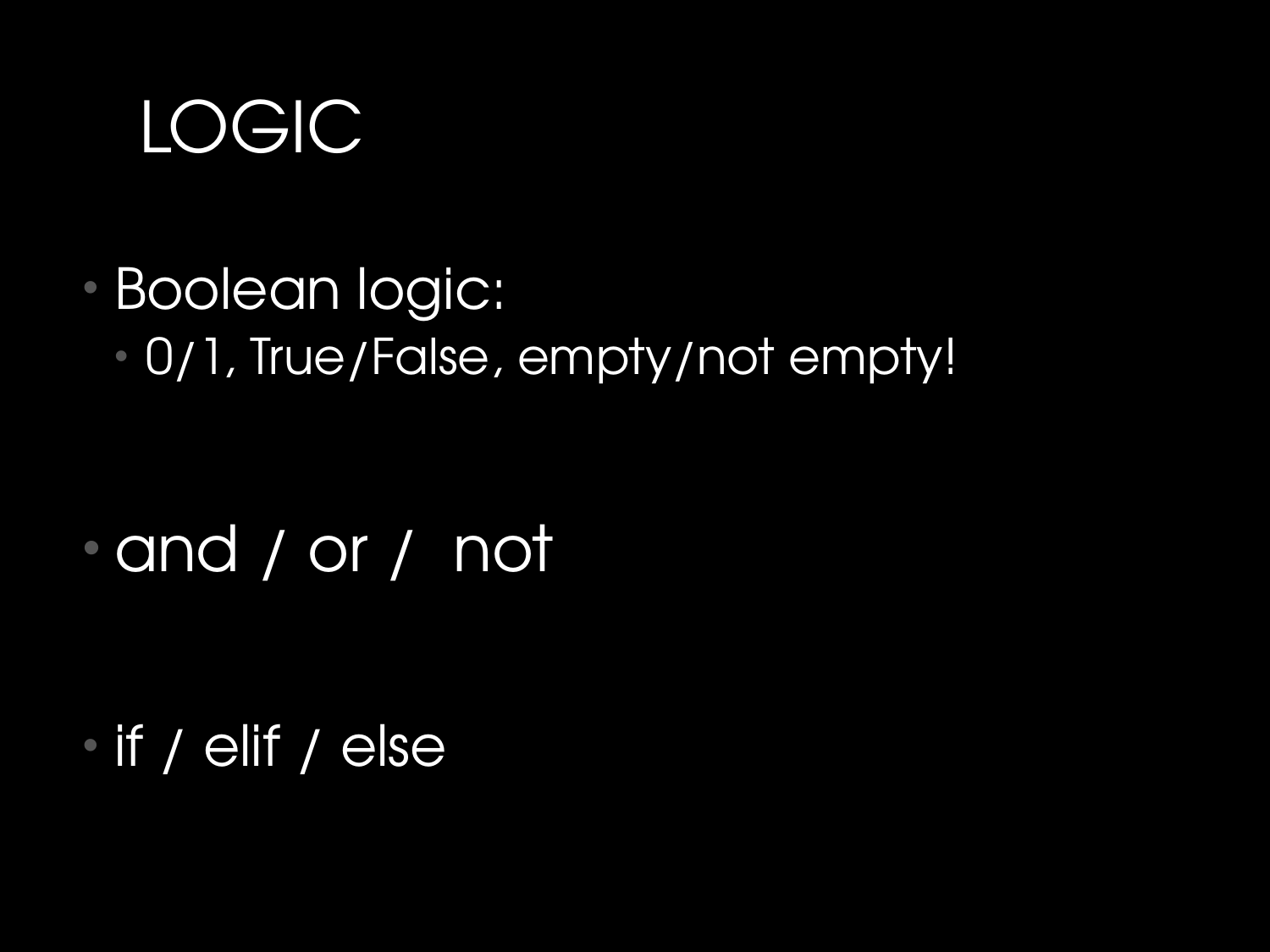

# logic
Boolean logic:
0/1, True/False, empty/not empty!

and / or /  not

if / elif / else